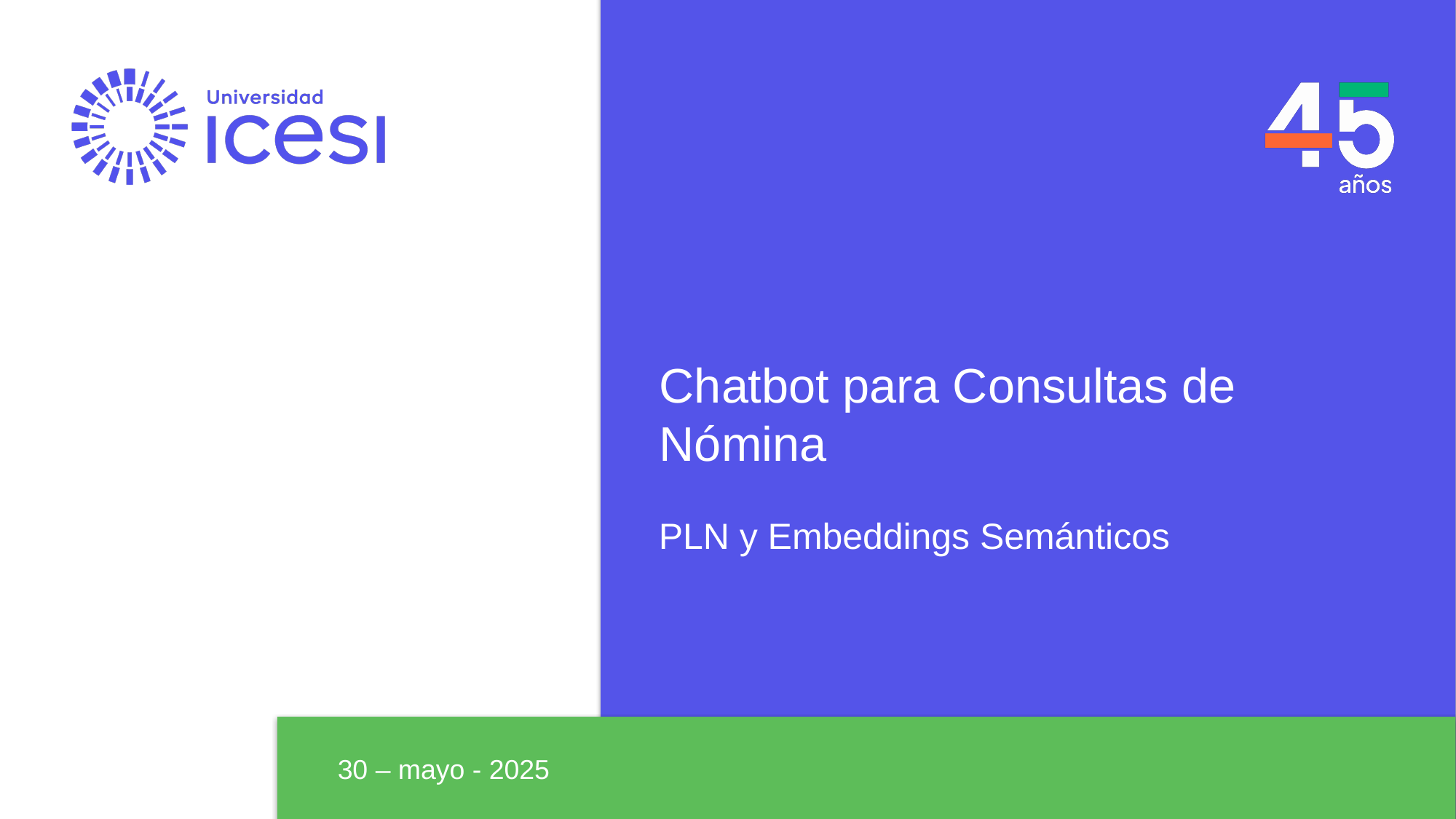

# Chatbot para Consultas de Nómina
PLN y Embeddings Semánticos
30 – mayo - 2025